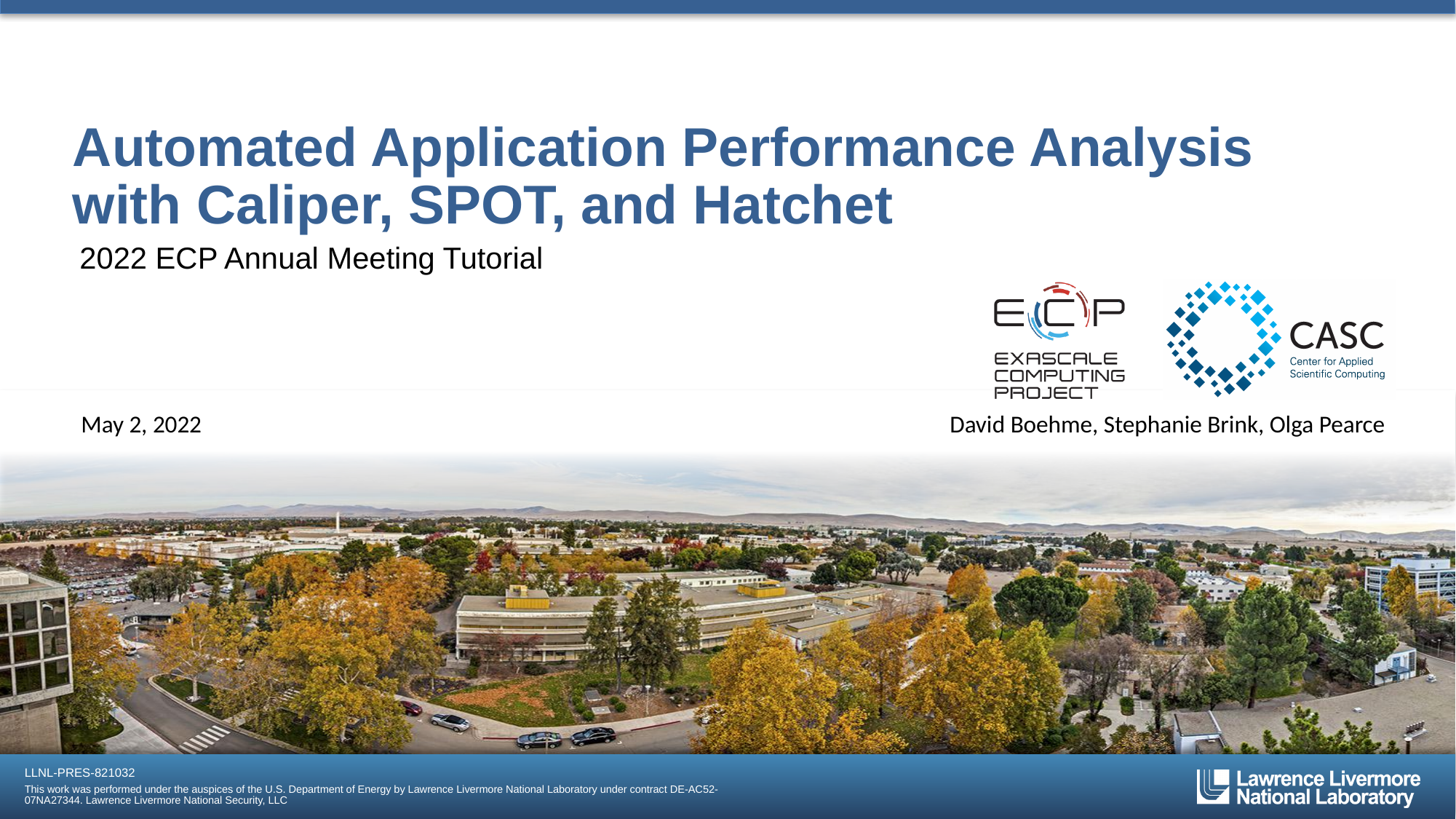

# Automated Application Performance Analysis with Caliper, SPOT, and Hatchet
2022 ECP Annual Meeting Tutorial
May 2, 2022
David Boehme, Stephanie Brink, Olga Pearce